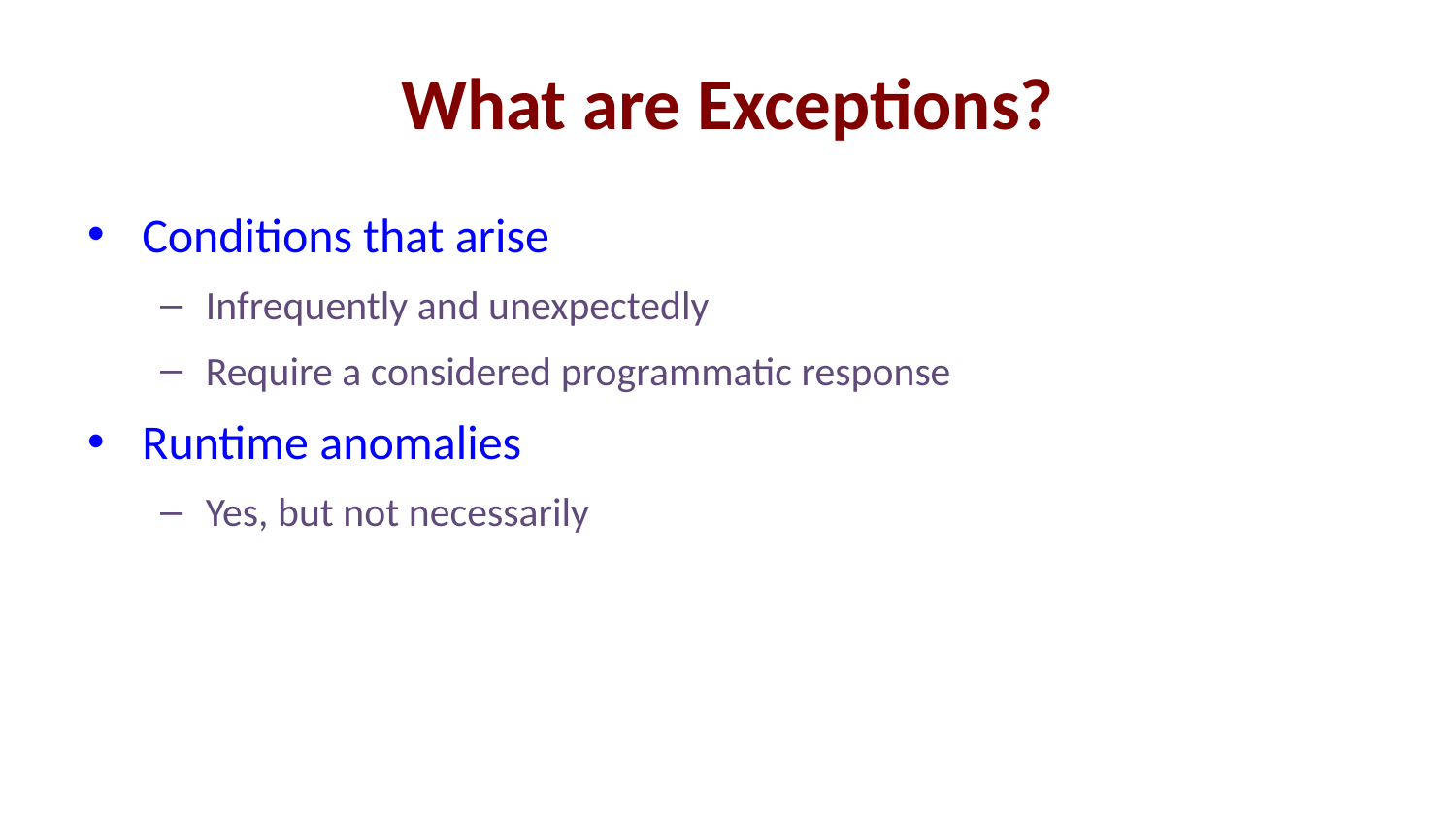

# What are Exceptions?
Conditions that arise
Infrequently and unexpectedly
Require a considered programmatic response
Runtime anomalies
Yes, but not necessarily